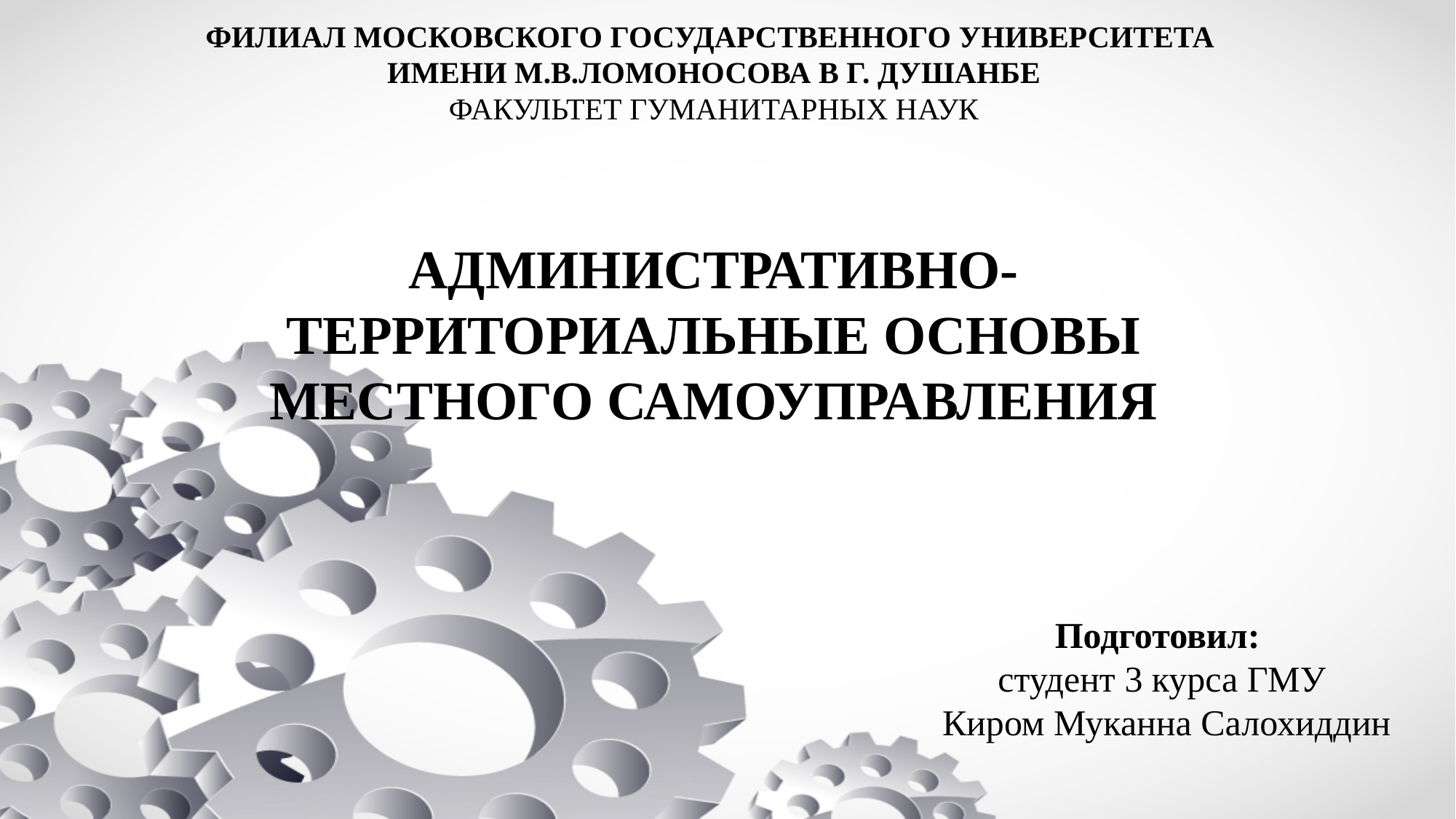

ФИЛИАЛ МОСКОВСКОГО ГОСУДАРСТВЕННОГО УНИВЕРСИТЕТА
ИМЕНИ М.В.ЛОМОНОСОВА В Г. ДУШАНБЕ
ФАКУЛЬТЕТ ГУМАНИТАРНЫХ НАУК
АДМИНИСТРАТИВНО-ТЕРРИТОРИАЛЬНЫЕ ОСНОВЫ МЕСТНОГО САМОУПРАВЛЕНИЯ
Подготовил:
студент 3 курса ГМУ
Киром Муканна Салохиддин